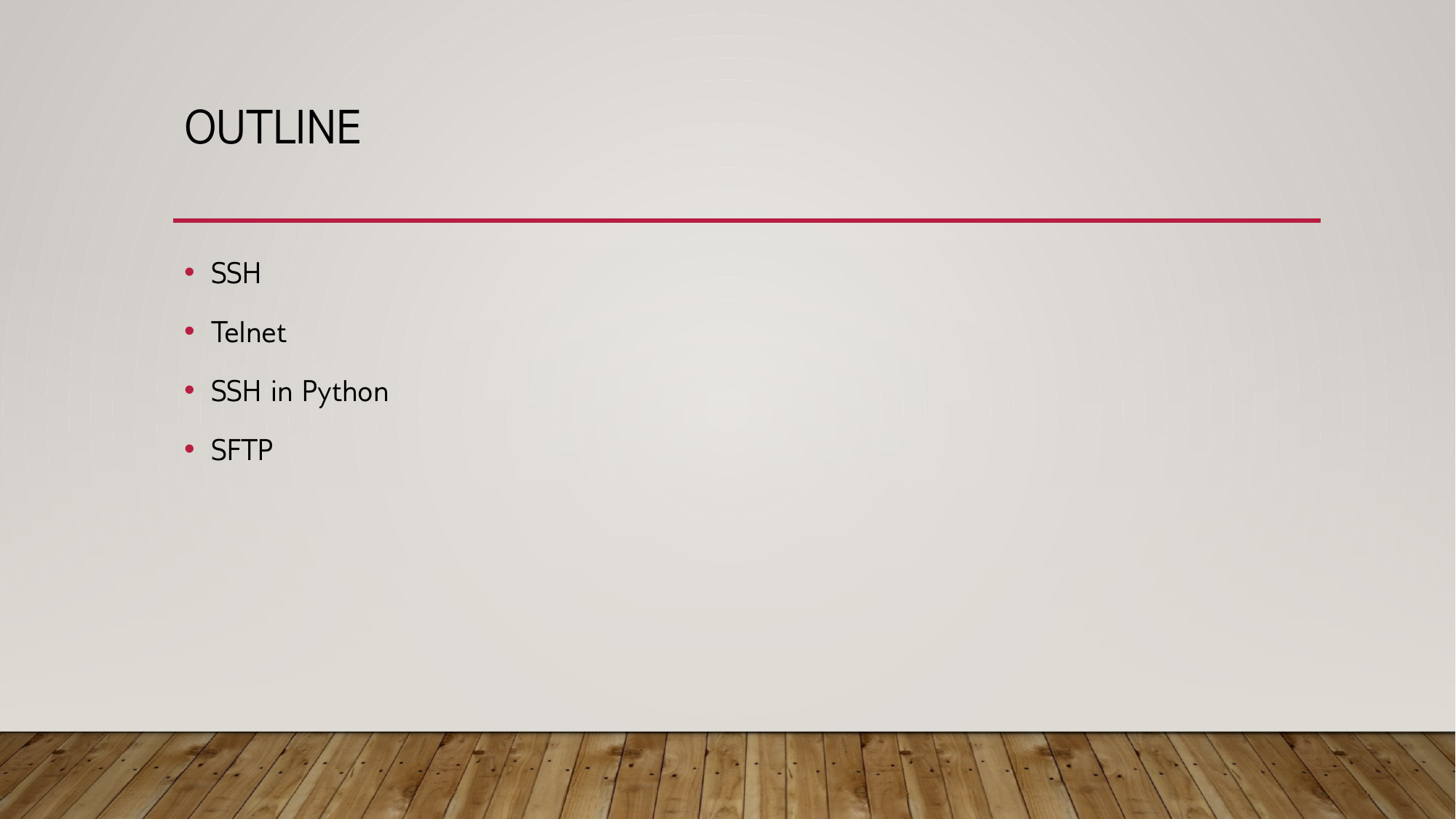

# outline
SSH
Telnet
SSH in Python
SFTP